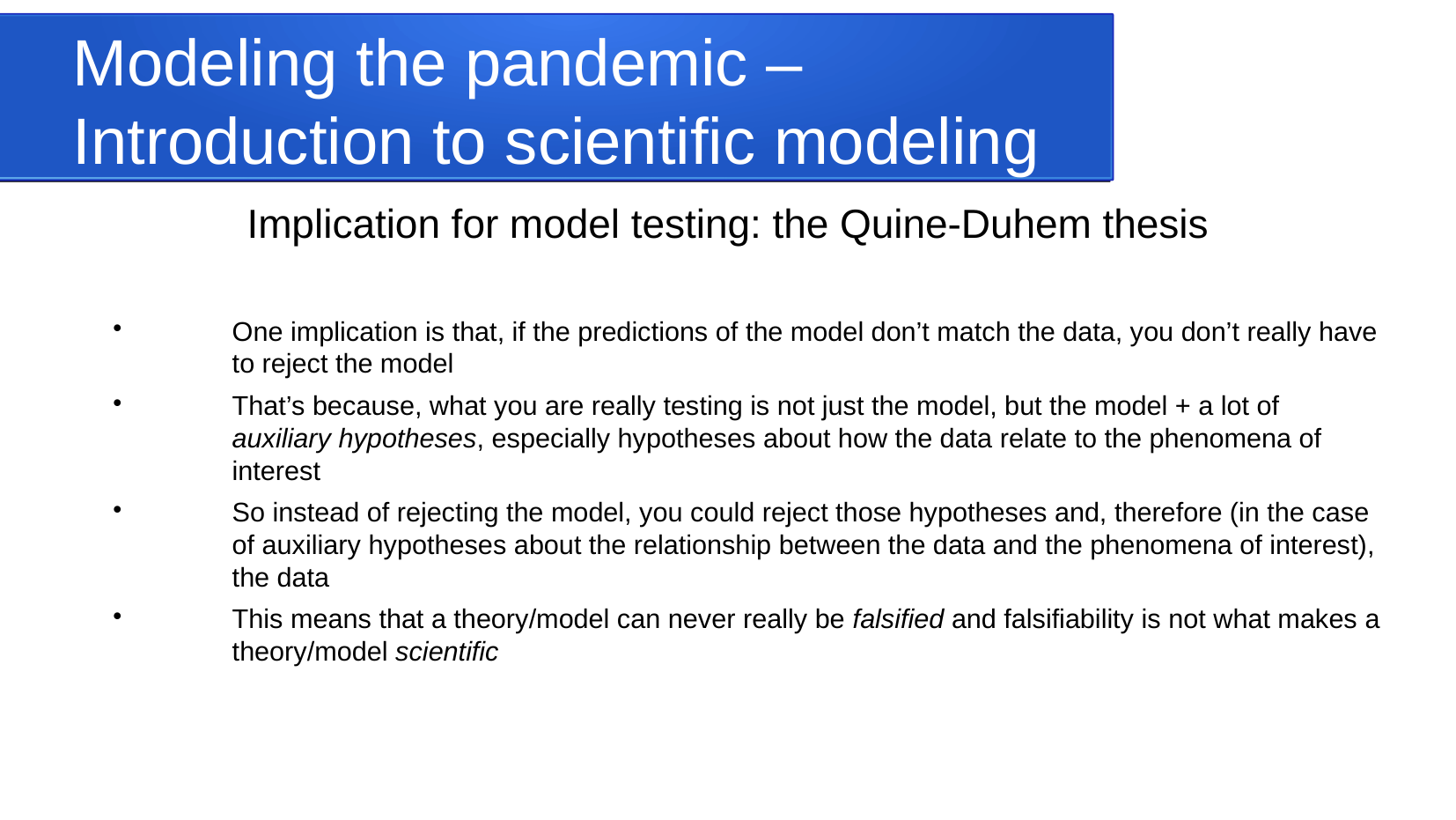

Modeling the pandemic – Introduction to scientific modeling
Implication for model testing: the Quine-Duhem thesis

One implication is that, if the predictions of the model don’t match the data, you don’t really have to reject the model
That’s because, what you are really testing is not just the model, but the model + a lot of auxiliary hypotheses, especially hypotheses about how the data relate to the phenomena of interest
So instead of rejecting the model, you could reject those hypotheses and, therefore (in the case of auxiliary hypotheses about the relationship between the data and the phenomena of interest), the data
This means that a theory/model can never really be falsified and falsifiability is not what makes a theory/model scientific